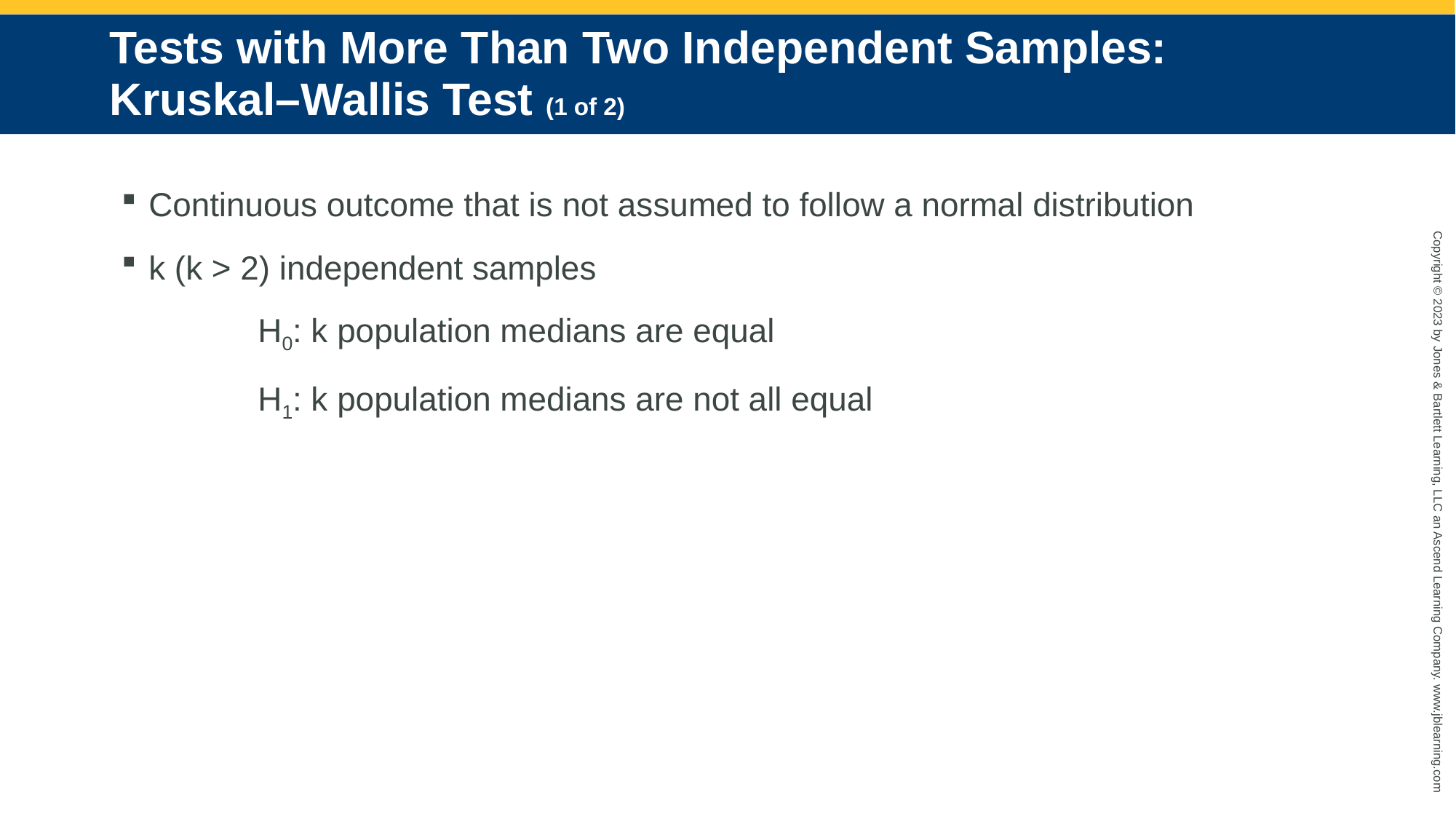

# Tests with More Than Two Independent Samples: Kruskal–Wallis Test (1 of 2)
Continuous outcome that is not assumed to follow a normal distribution
k (k > 2) independent samples
		H0: k population medians are equal
		H1: k population medians are not all equal